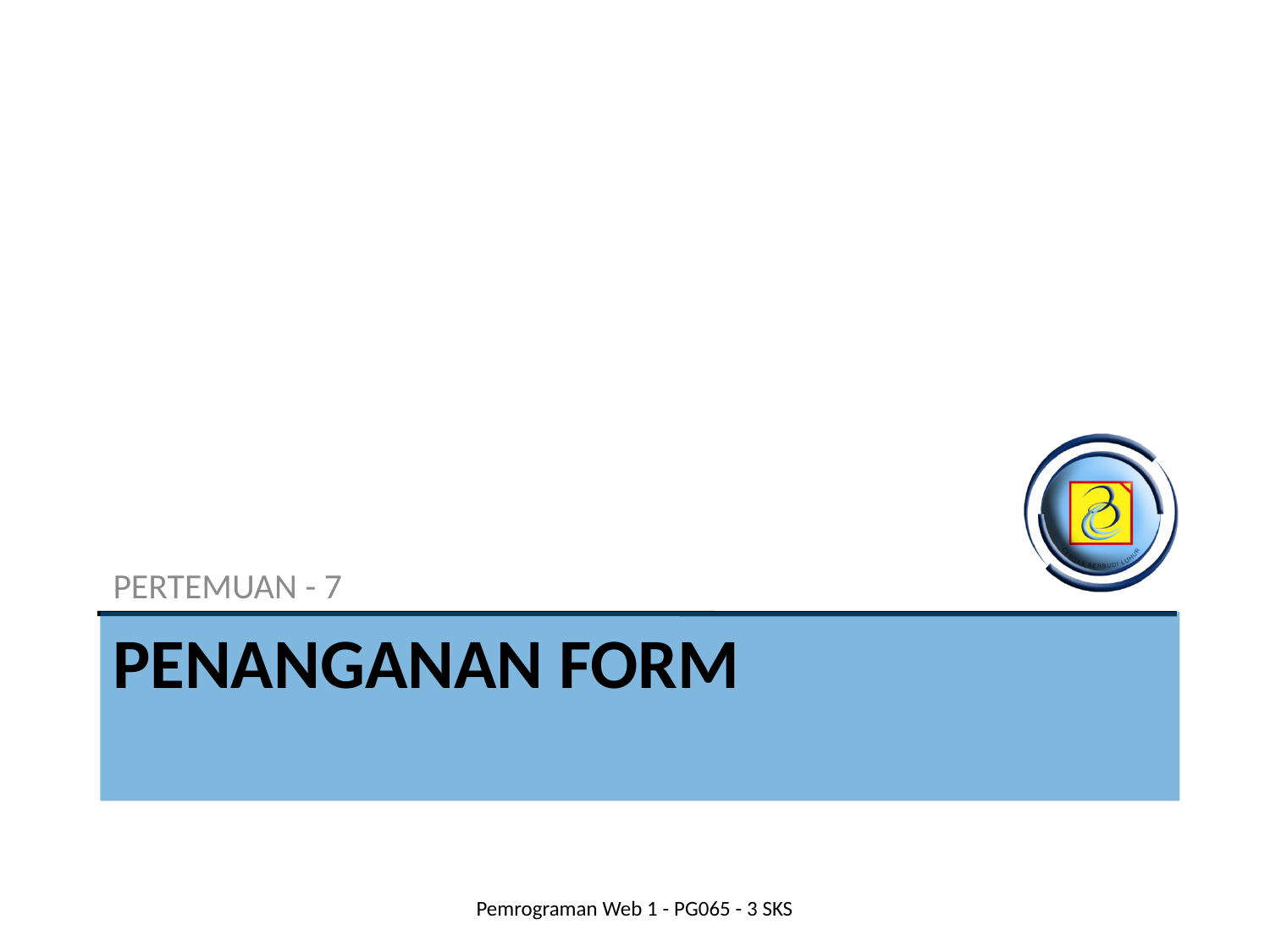

PERTEMUAN - 7
# PENANGANAN FORM
Pemrograman Web 1 - PG065 - 3 SKS